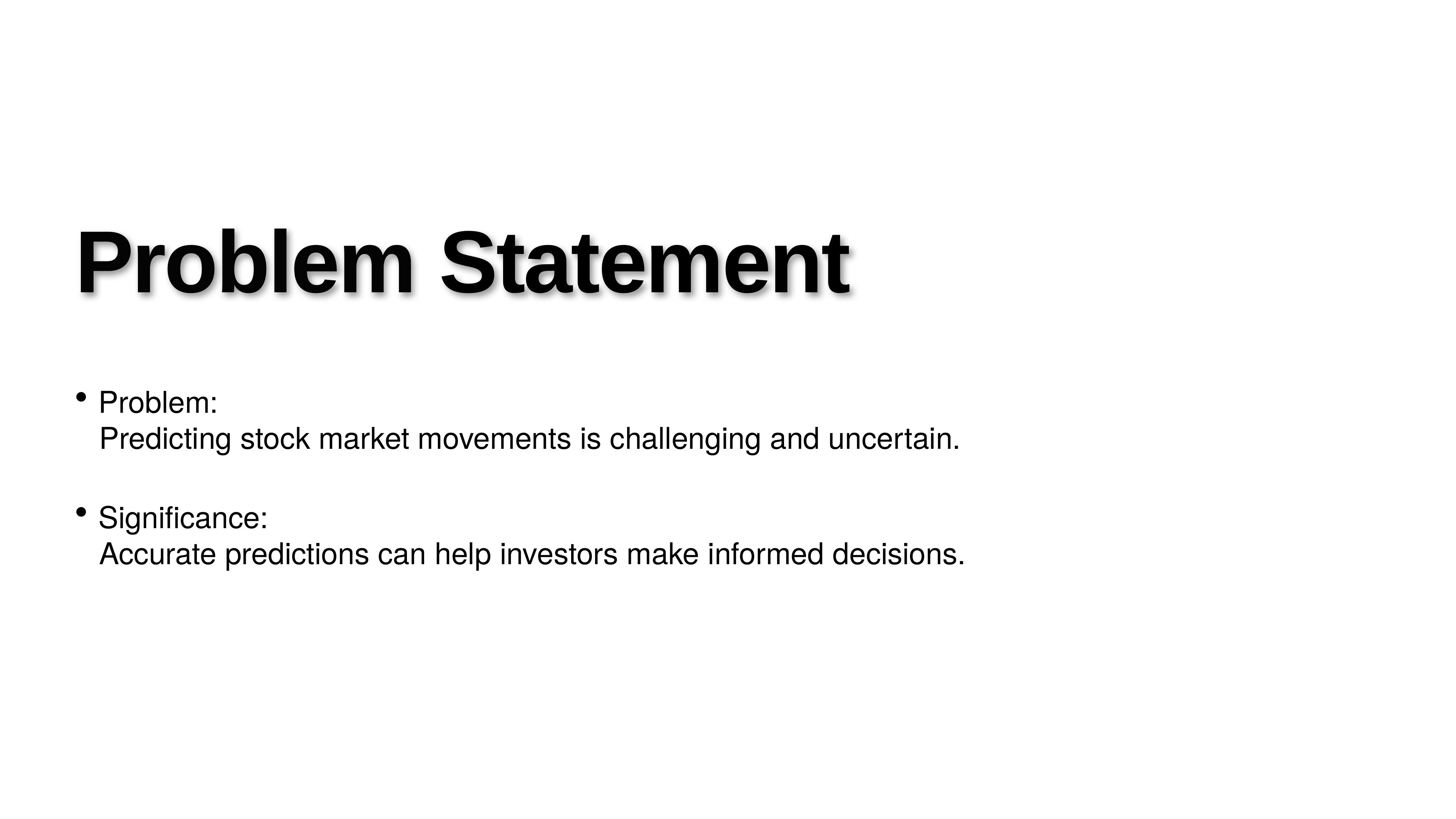

# Problem Statement
Problem:
Predicting stock market movements is challenging and uncertain.

Significance:
Accurate predictions can help investors make informed decisions.